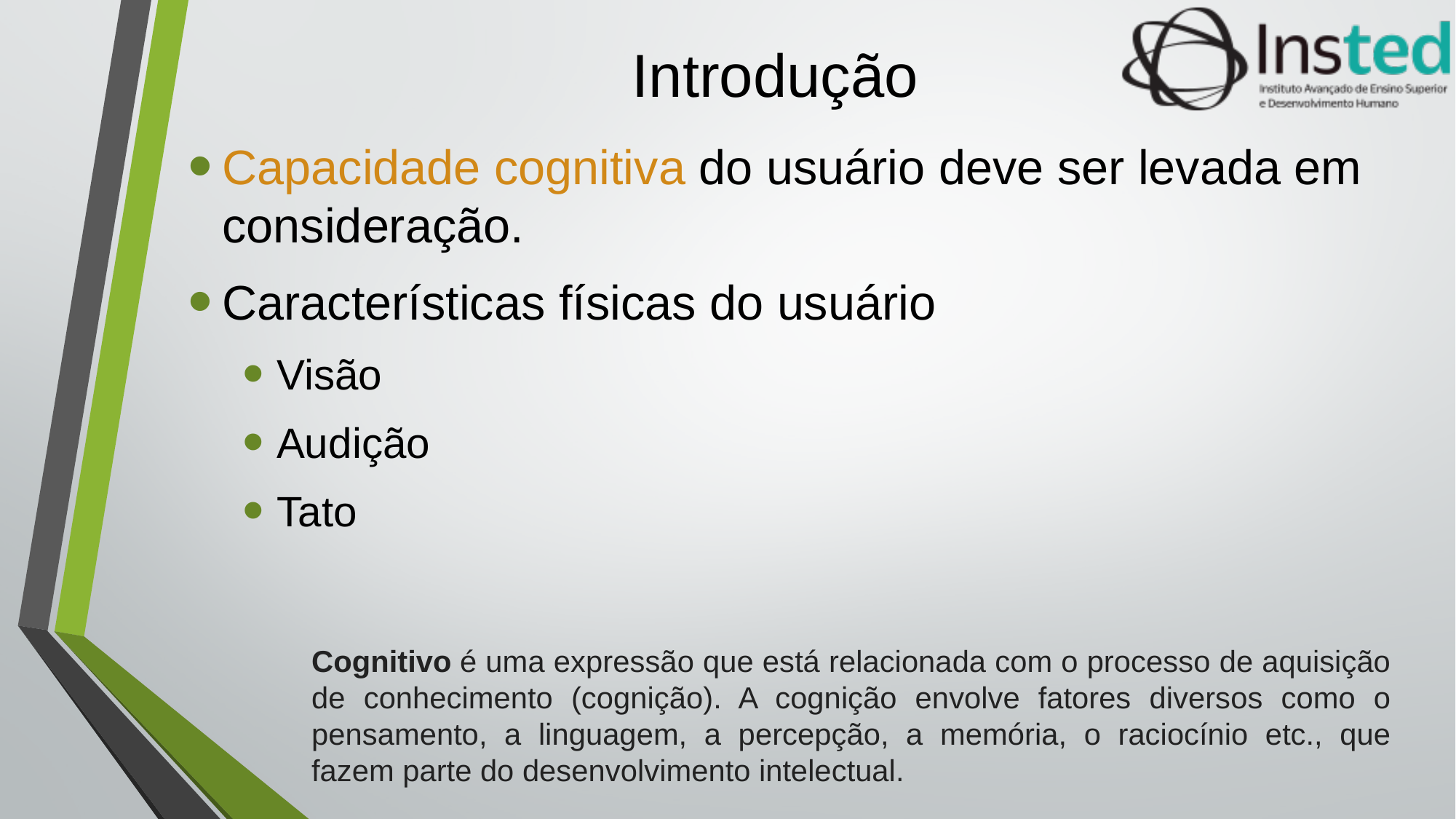

# Introdução
Capacidade cognitiva do usuário deve ser levada em consideração.
Características físicas do usuário
Visão
Audição
Tato
Cognitivo é uma expressão que está relacionada com o processo de aquisição de conhecimento (cognição). A cognição envolve fatores diversos como o pensamento, a linguagem, a percepção, a memória, o raciocínio etc., que fazem parte do desenvolvimento intelectual.